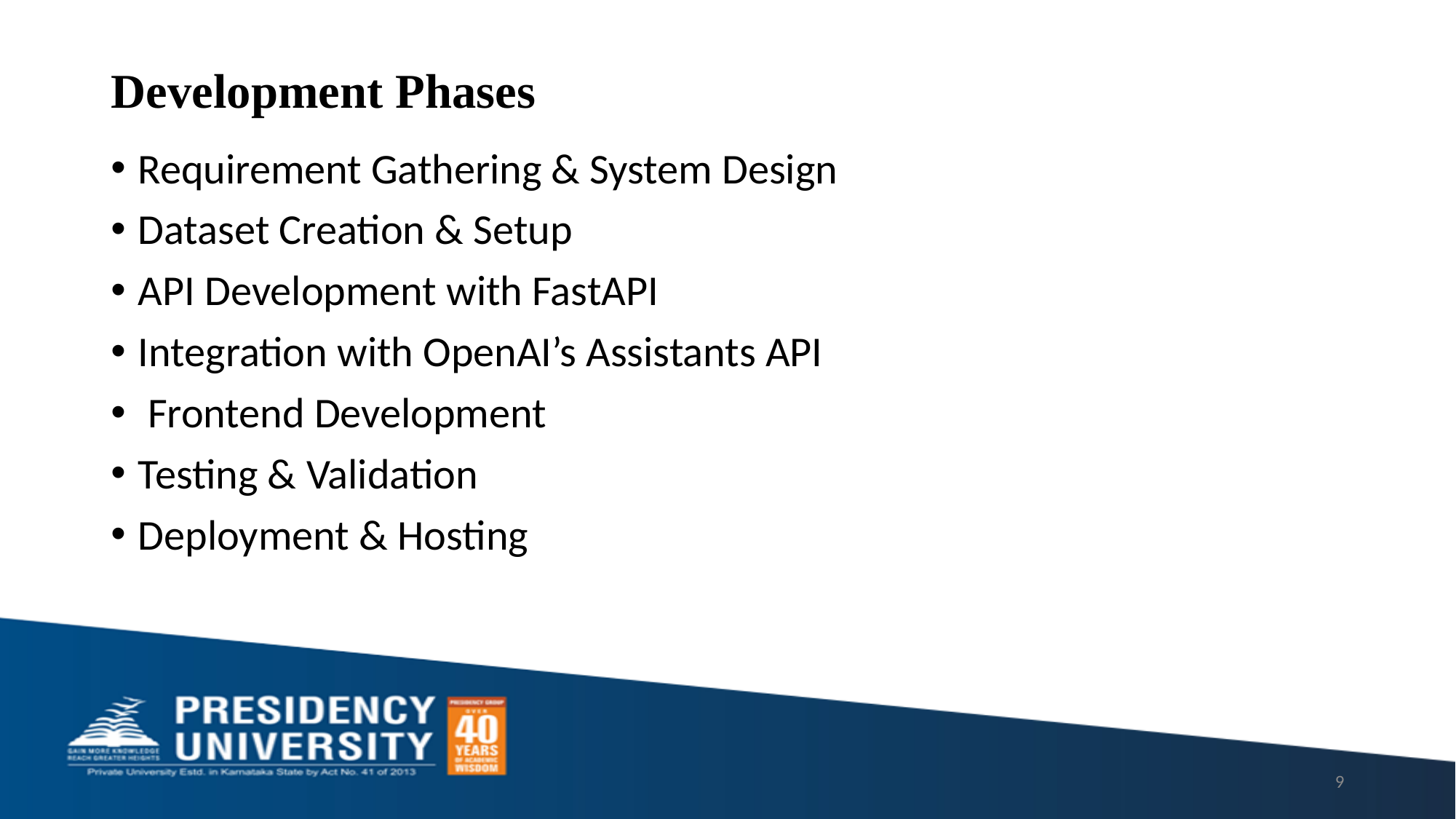

# Development Phases
Requirement Gathering & System Design
Dataset Creation & Setup
API Development with FastAPI
Integration with OpenAI’s Assistants API
 Frontend Development
Testing & Validation
Deployment & Hosting
9